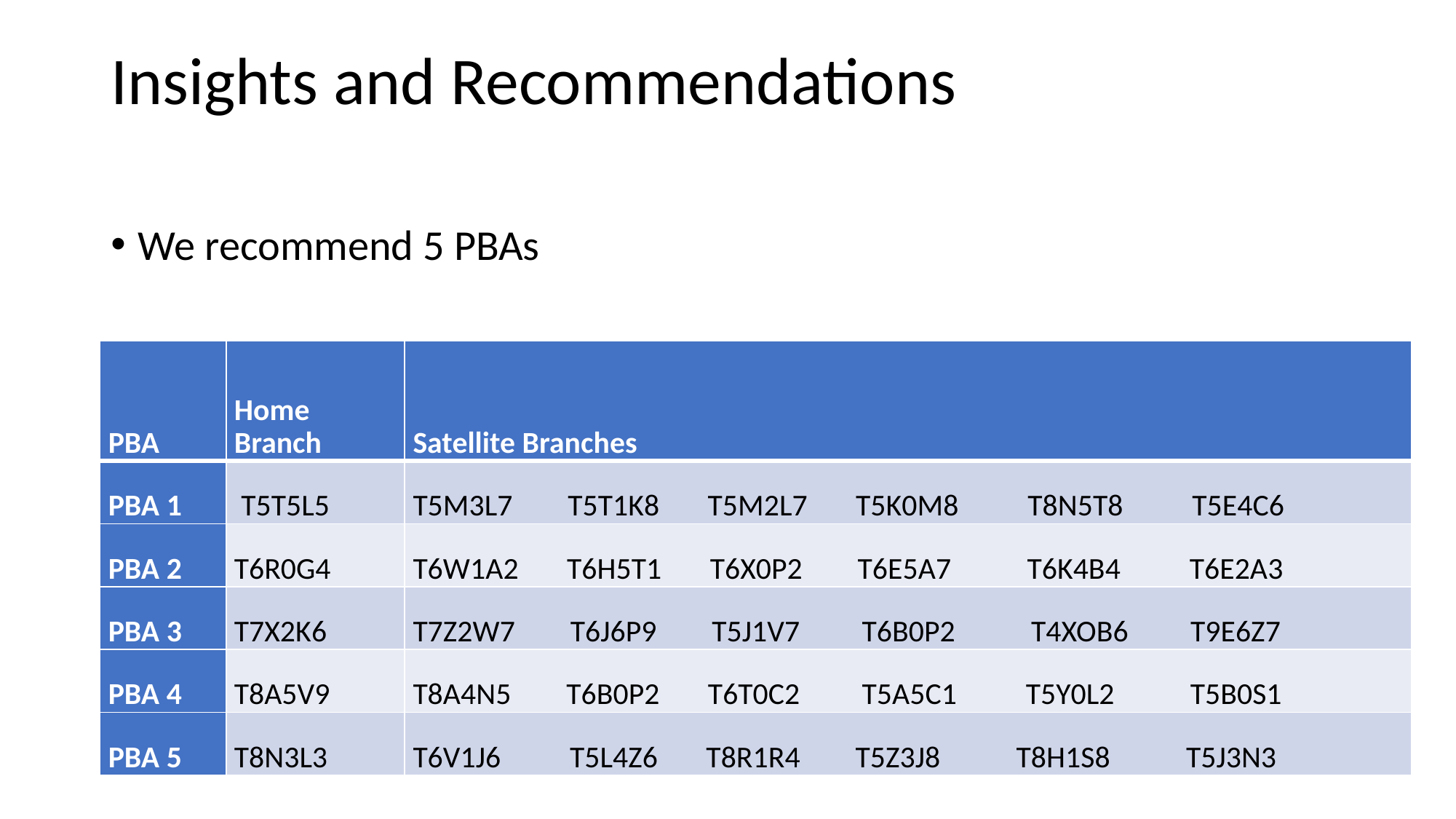

# Insights and Recommendations
We recommend 5 PBAs
| PBA | Home Branch | Satellite Branches |
| --- | --- | --- |
| PBA 1 | T5T5L5 | T5M3L7 T5T1K8 T5M2L7 T5K0M8 T8N5T8 T5E4C6 |
| PBA 2 | T6R0G4 | T6W1A2 T6H5T1 T6X0P2 T6E5A7 T6K4B4 T6E2A3 |
| PBA 3 | T7X2K6 | T7Z2W7 T6J6P9 T5J1V7 T6B0P2 T4XOB6 T9E6Z7 |
| PBA 4 | T8A5V9 | T8A4N5 T6B0P2 T6T0C2 T5A5C1 T5Y0L2 T5B0S1 |
| PBA 5 | T8N3L3 | T6V1J6 T5L4Z6 T8R1R4 T5Z3J8 T8H1S8 T5J3N3 |